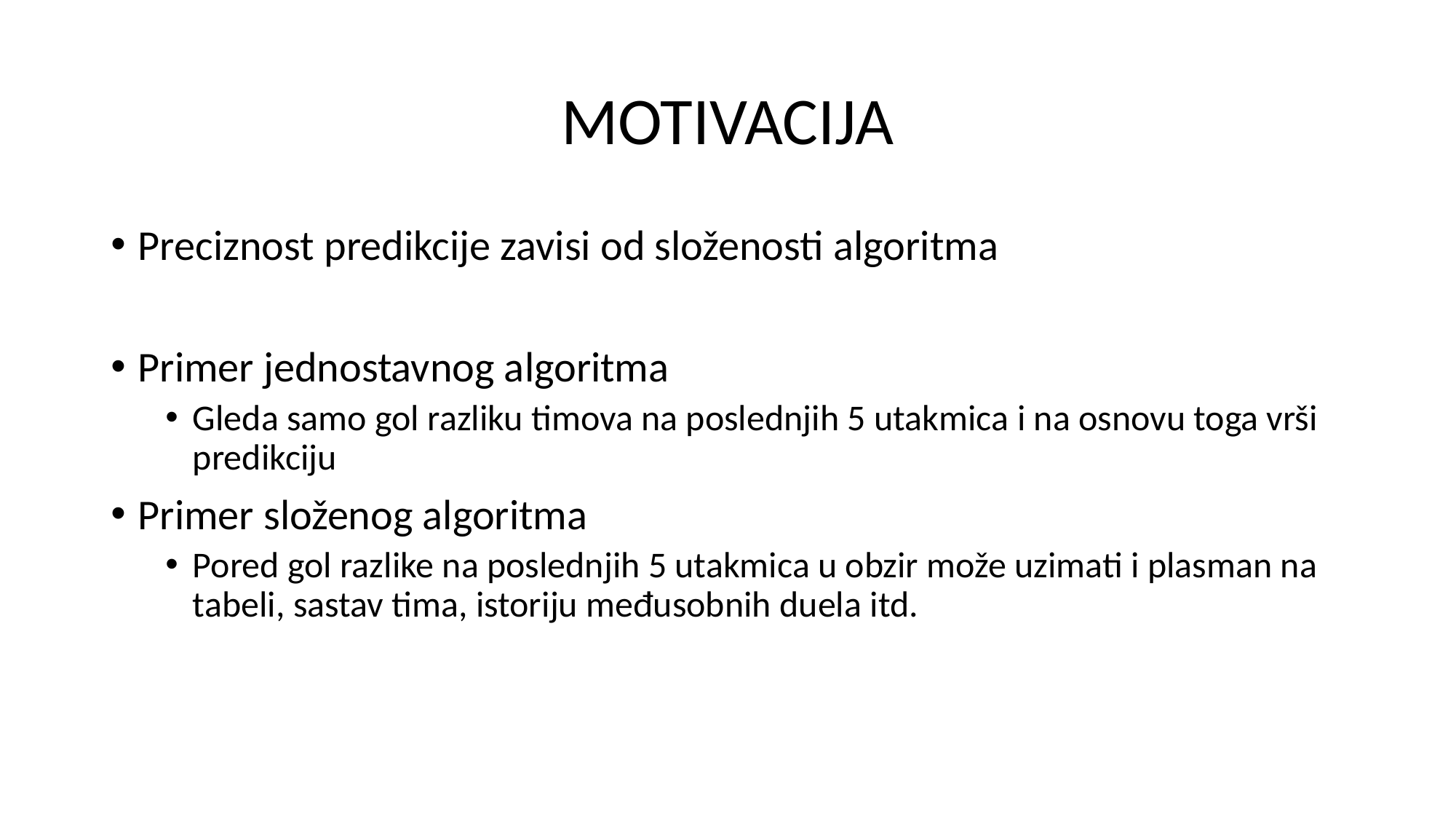

# MOTIVACIJA
Preciznost predikcije zavisi od složenosti algoritma

Primer jednostavnog algoritma
Gleda samo gol razliku timova na poslednjih 5 utakmica i na osnovu toga vrši predikciju
Primer složenog algoritma
Pored gol razlike na poslednjih 5 utakmica u obzir može uzimati i plasman na tabeli, sastav tima, istoriju međusobnih duela itd.